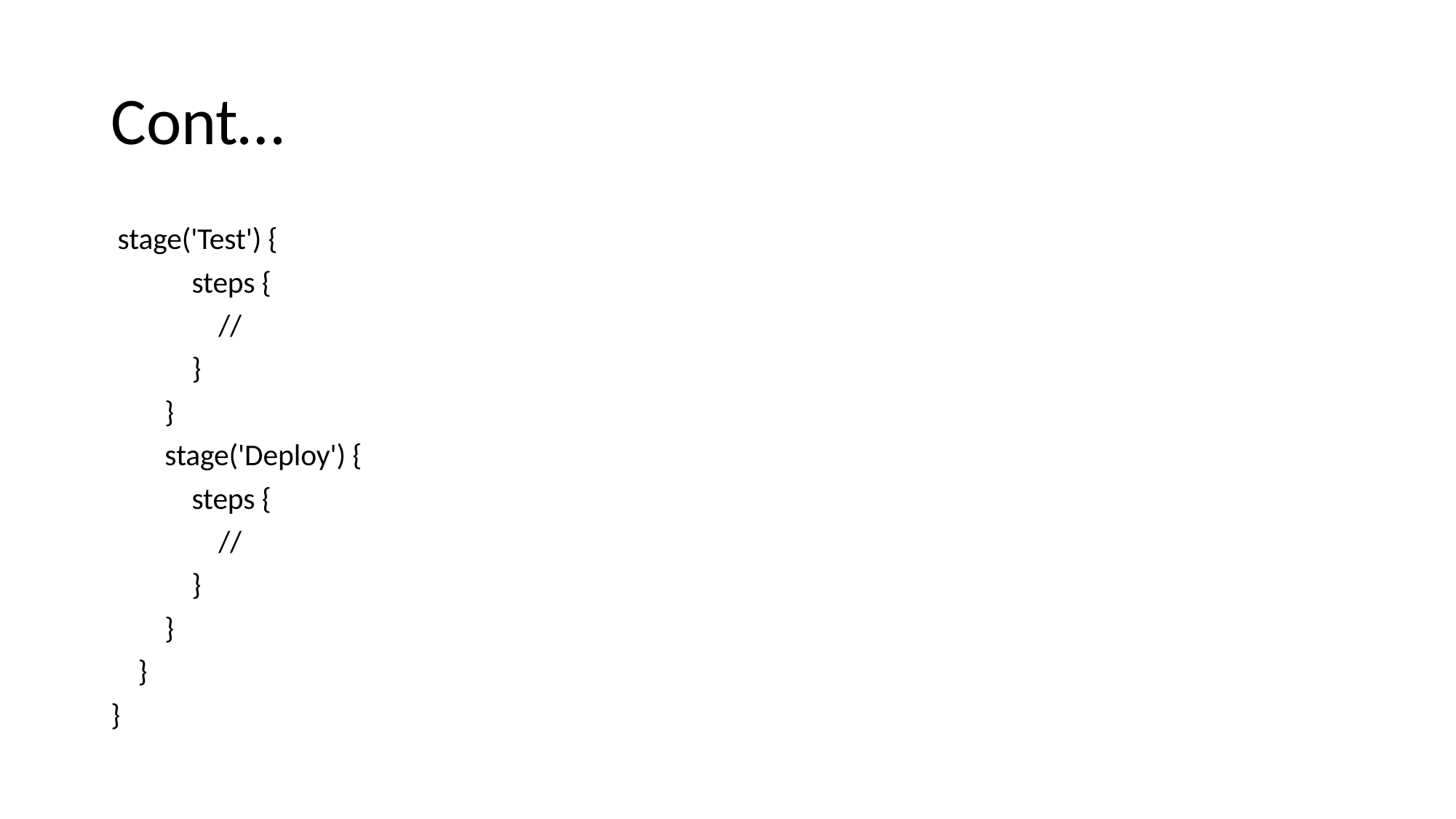

# Cont…
 stage('Test') {
            steps {
                //
            }
        }
        stage('Deploy') {
            steps {
                //
            }
        }
    }
}